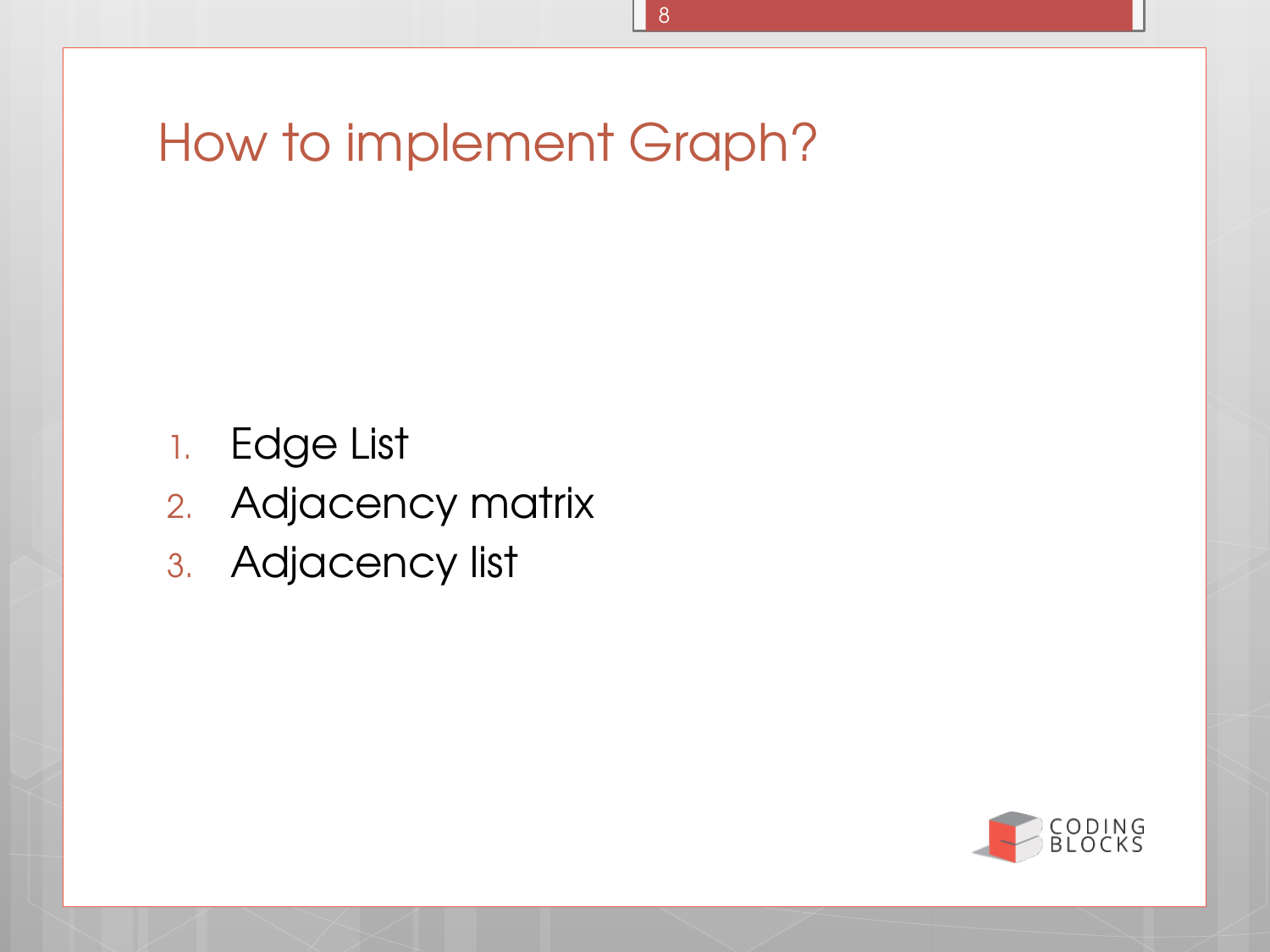

8
# How to implement Graph?
Edge List
Adjacency matrix
Adjacency list